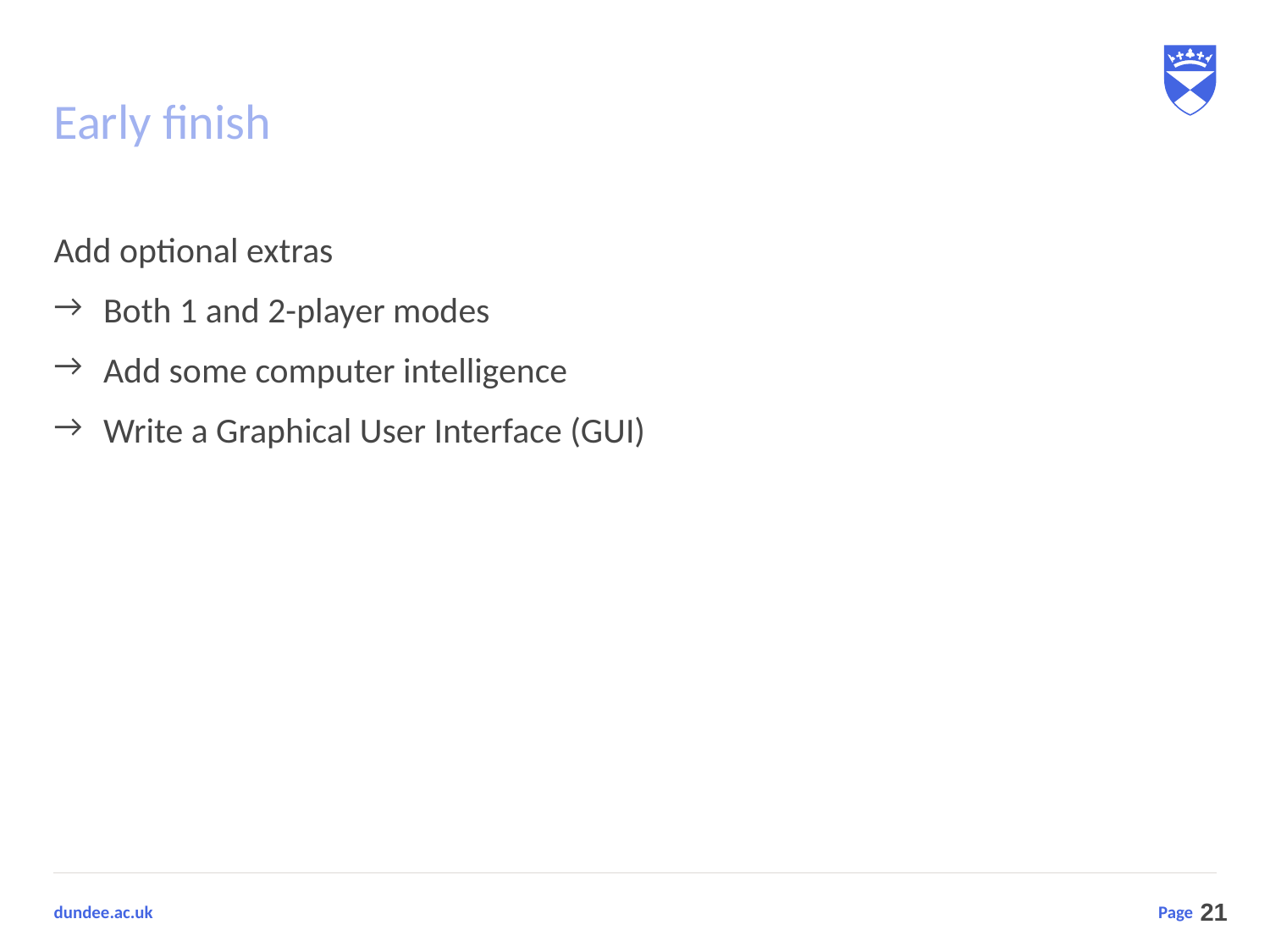

# Early finish
Add optional extras
Both 1 and 2-player modes
Add some computer intelligence
Write a Graphical User Interface (GUI)

21